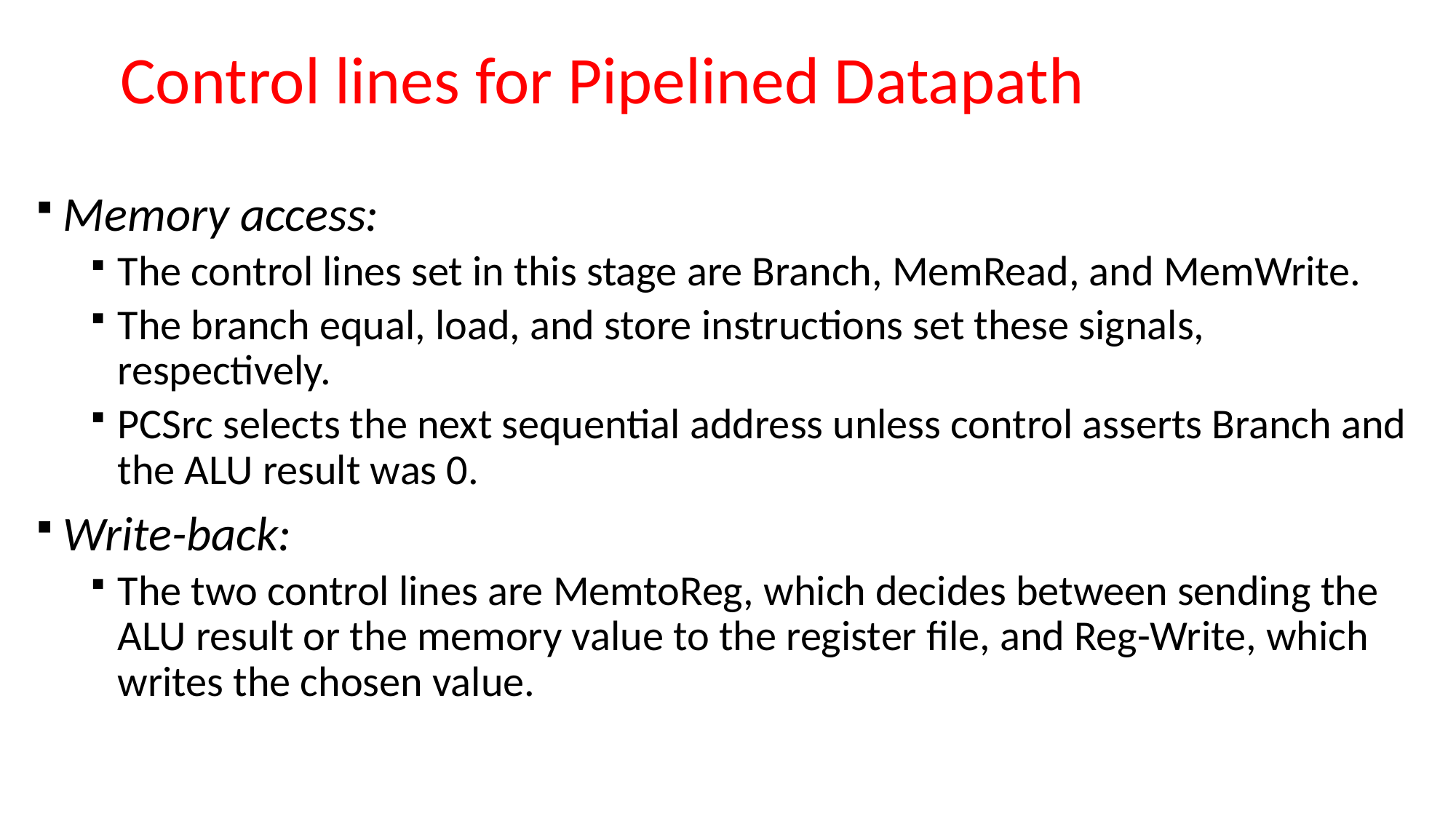

# Control lines for Pipelined Datapath
Memory access:
The control lines set in this stage are Branch, MemRead, and MemWrite.
The branch equal, load, and store instructions set these signals, respectively.
PCSrc selects the next sequential address unless control asserts Branch and the ALU result was 0.
Write-back:
The two control lines are MemtoReg, which decides between sending the ALU result or the memory value to the register file, and Reg-Write, which writes the chosen value.